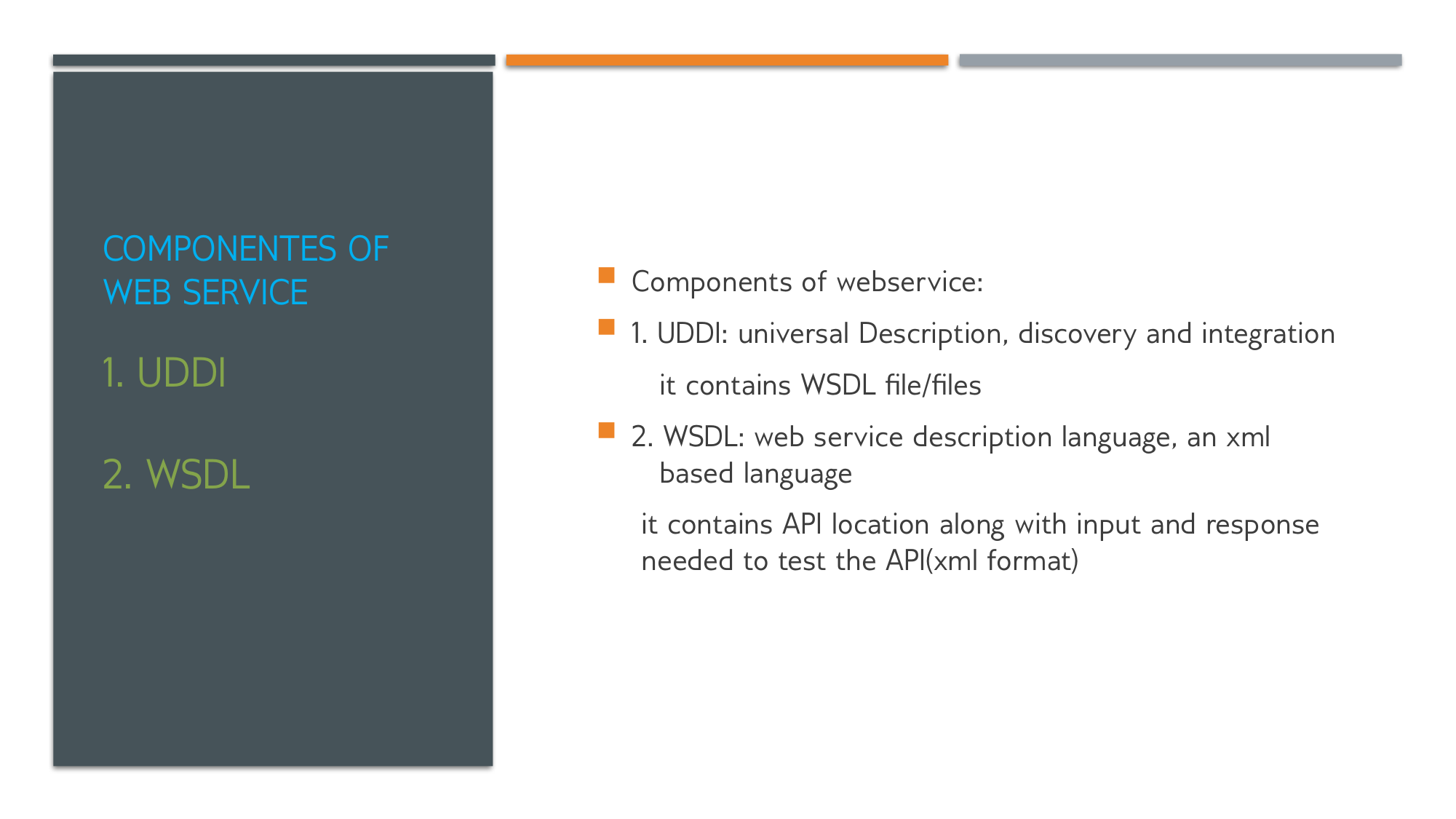

# Componentes of Web Service
Components of webservice:
1. UDDI: universal Description, discovery and integration
       it contains WSDL file/files
2. WSDL: web service description language, an xml
   based language
     it contains API location along with input and response 
     needed to test the API(xml format)
1. UDDI
2. WSDL